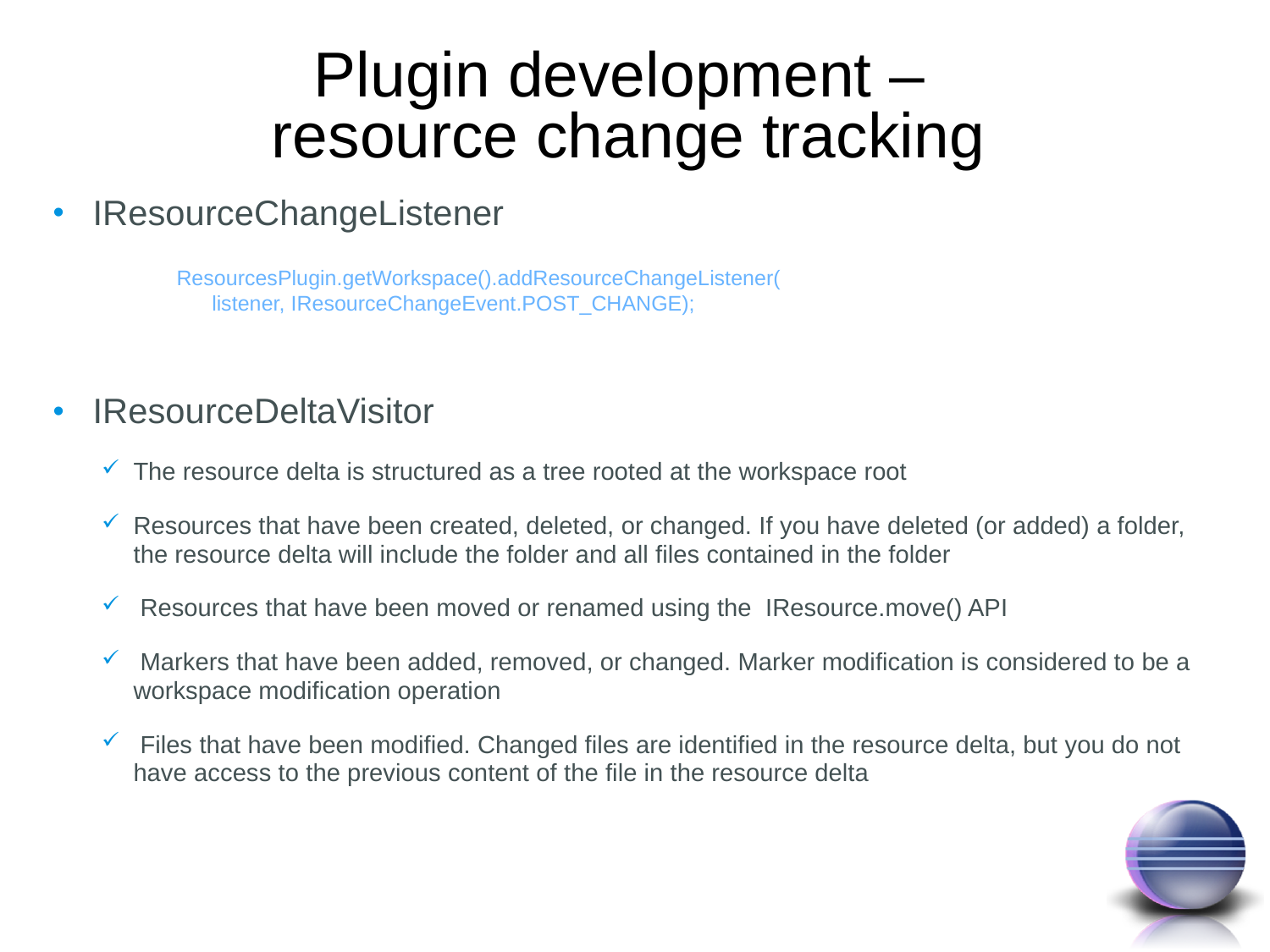

# Plugin development – resource change tracking
IResourceChangeListener

IResourceDeltaVisitor
The resource delta is structured as a tree rooted at the workspace root
Resources that have been created, deleted, or changed. If you have deleted (or added) a folder, the resource delta will include the folder and all files contained in the folder
 Resources that have been moved or renamed using the  IResource.move() API
 Markers that have been added, removed, or changed. Marker modification is considered to be a workspace modification operation
 Files that have been modified. Changed files are identified in the resource delta, but you do not have access to the previous content of the file in the resource delta

ResourcesPlugin.getWorkspace().addResourceChangeListener(
      listener, IResourceChangeEvent.POST_CHANGE);